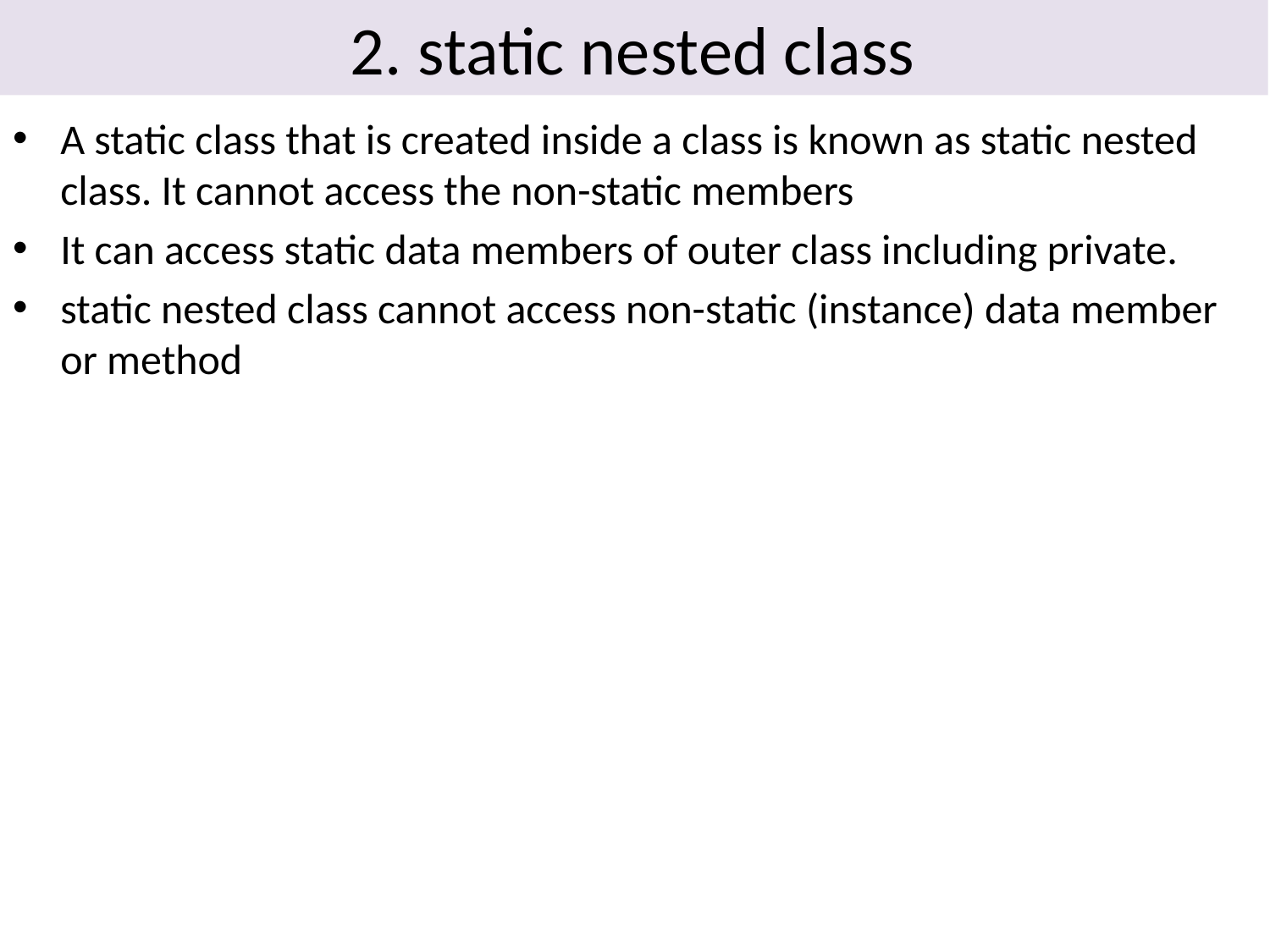

# 2. static nested class
A static class that is created inside a class is known as static nested class. It cannot access the non-static members
It can access static data members of outer class including private.
static nested class cannot access non-static (instance) data member or method